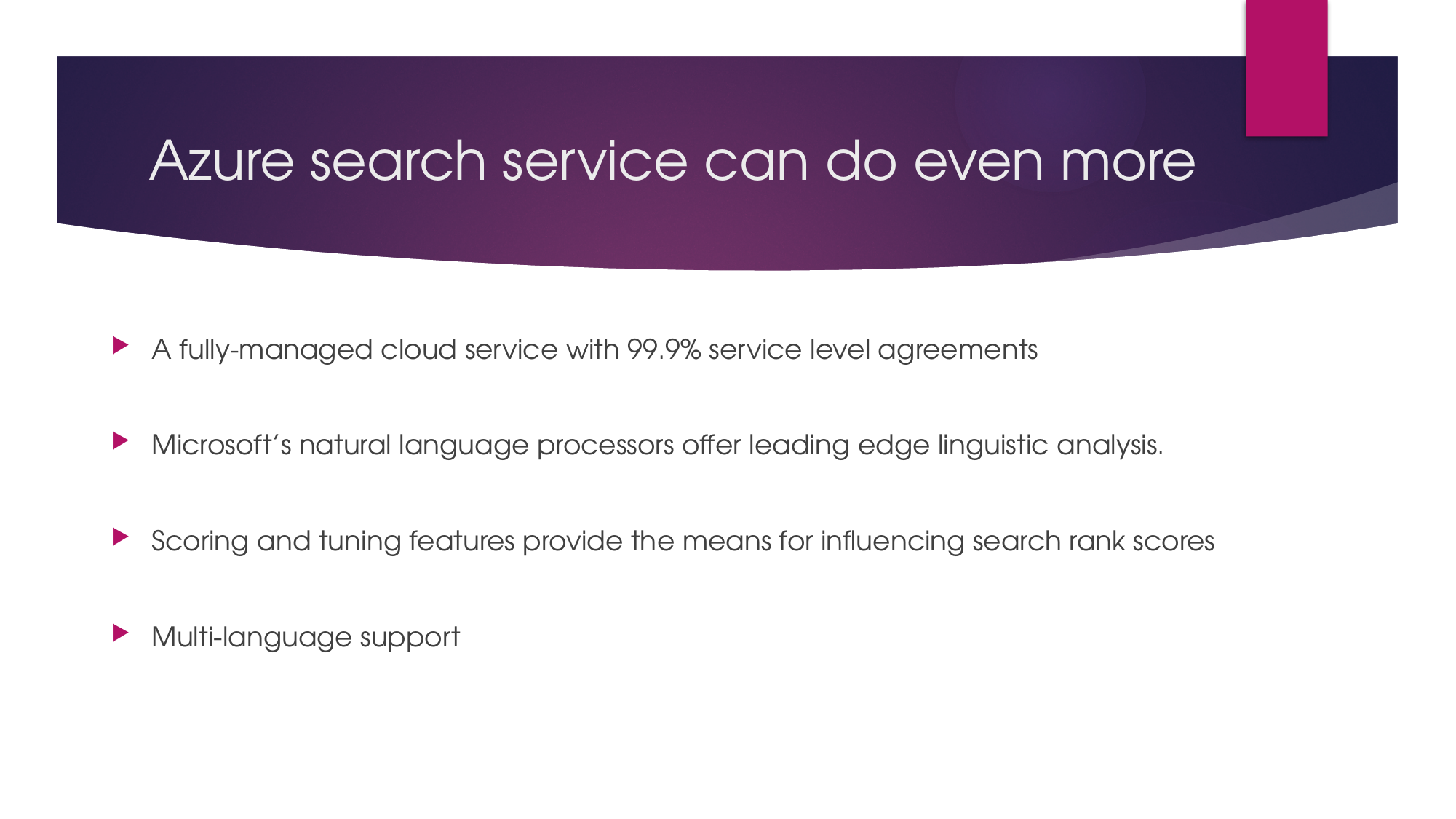

# Azure search service can do even more
A fully-managed cloud service with 99.9% service level agreements

Microsoft’s natural language processors offer leading edge linguistic analysis.

Scoring and tuning features provide the means for influencing search rank scores

Multi-language support